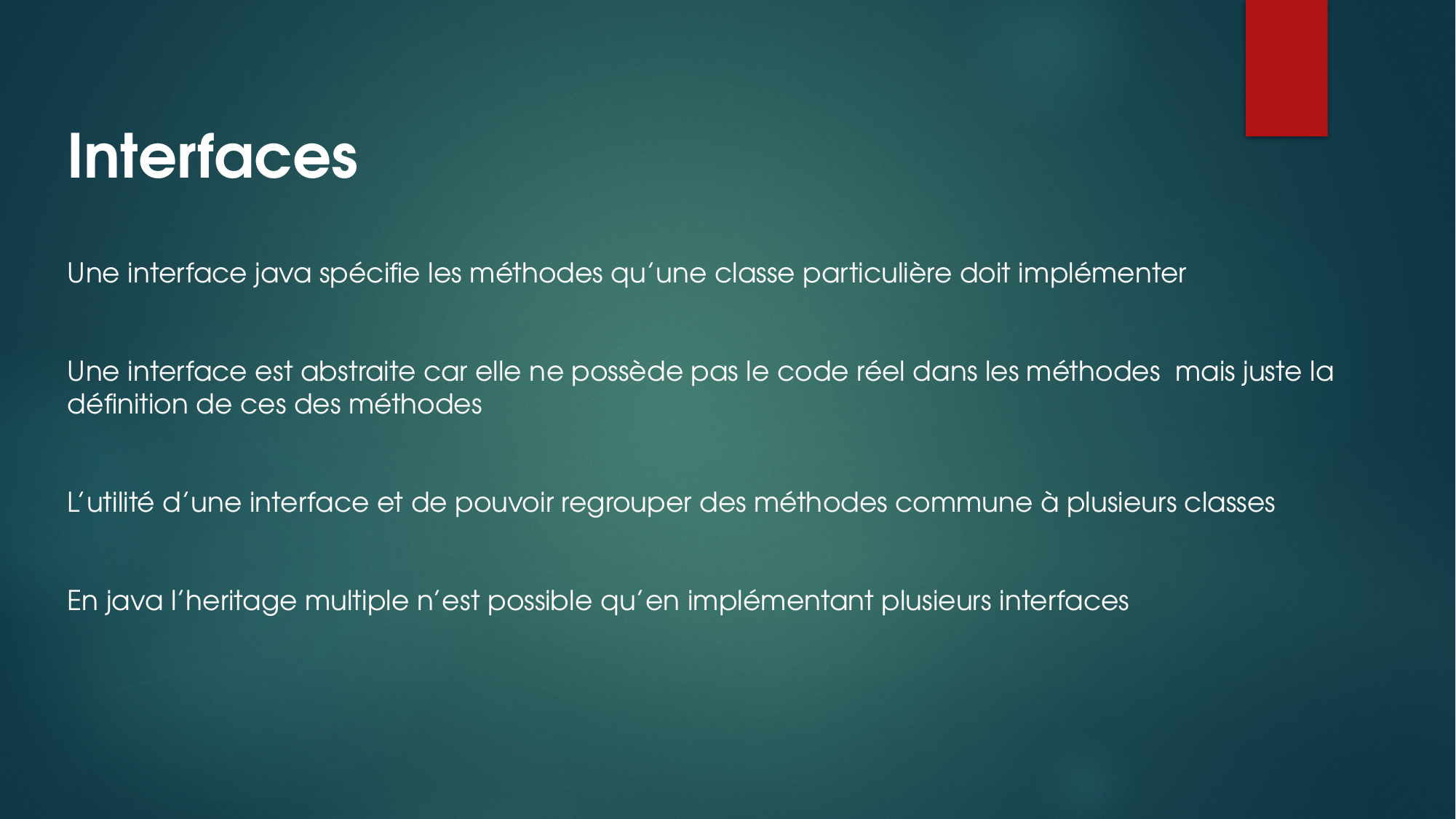

Interfaces

Une interface java spécifie les méthodes qu’une classe particulière doit implémenter

Une interface est abstraite car elle ne possède pas le code réel dans les méthodes  mais juste la définition de ces des méthodes

L’utilité d’une interface et de pouvoir regrouper des méthodes commune à plusieurs classes

En java l’heritage multiple n’est possible qu’en implémentant plusieurs interfaces